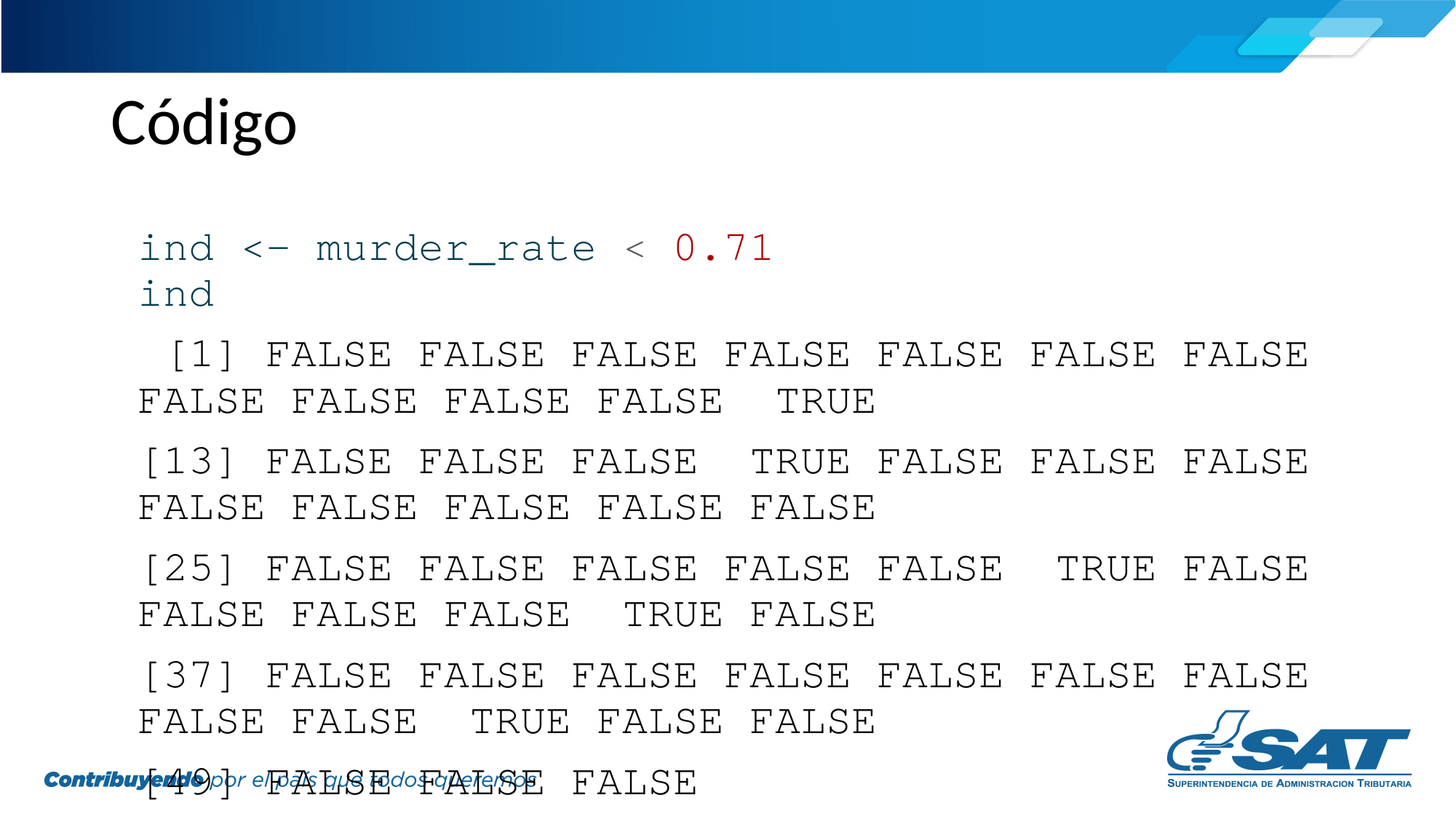

# Código
ind <- murder_rate < 0.71
ind
 [1] FALSE FALSE FALSE FALSE FALSE FALSE FALSE FALSE FALSE FALSE FALSE  TRUE
[13] FALSE FALSE FALSE  TRUE FALSE FALSE FALSE FALSE FALSE FALSE FALSE FALSE
[25] FALSE FALSE FALSE FALSE FALSE  TRUE FALSE FALSE FALSE FALSE  TRUE FALSE
[37] FALSE FALSE FALSE FALSE FALSE FALSE FALSE FALSE FALSE  TRUE FALSE FALSE
[49] FALSE FALSE FALSE